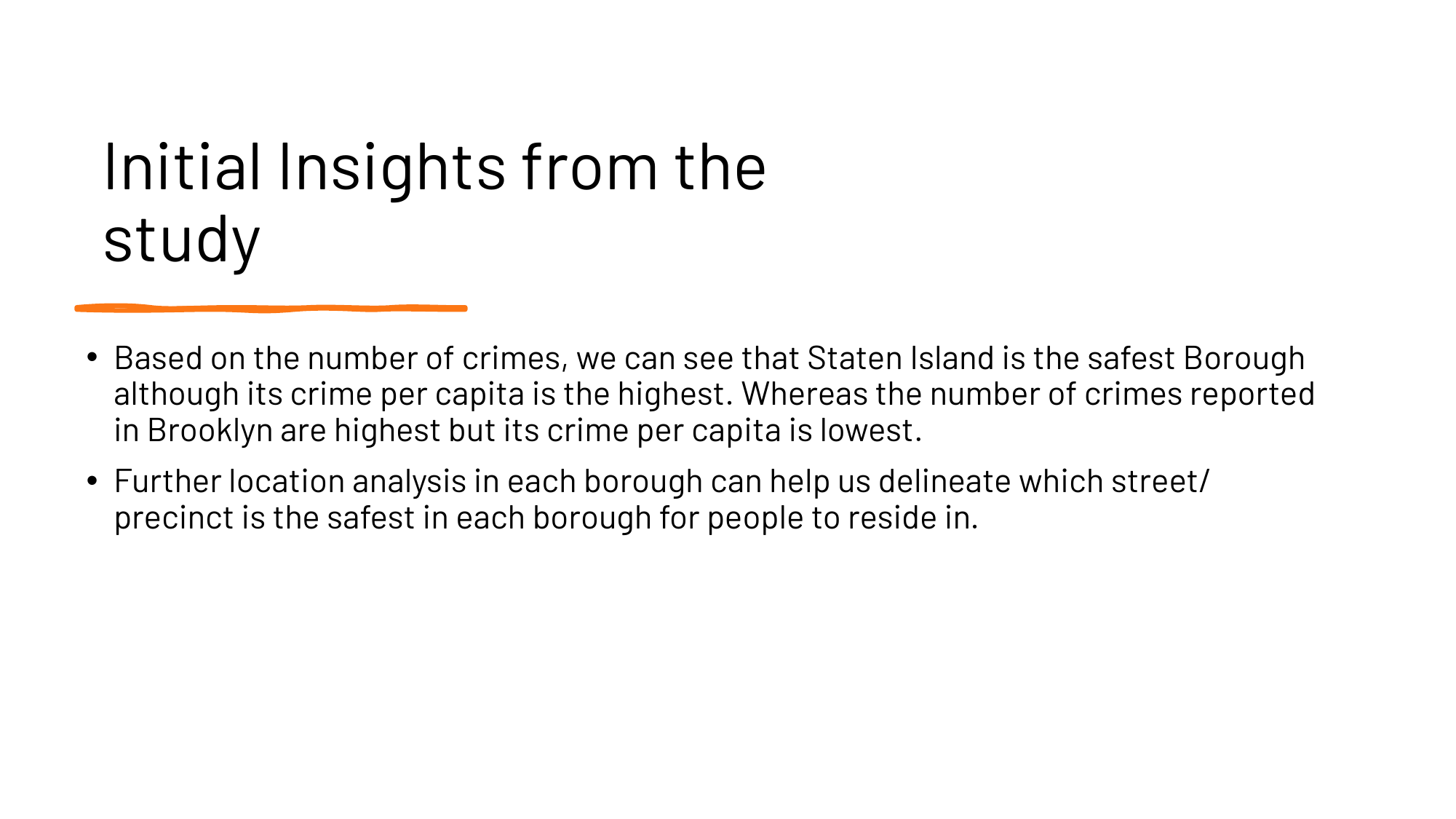

# Initial Insights from the study

Based on the number of crimes, we can see that Staten Island is the safest Borough although its crime per capita is the highest. Whereas the number of crimes reported in Brooklyn are highest but its crime per capita is lowest.
Further location analysis in each borough can help us delineate which street/ precinct is the safest in each borough for people to reside in.